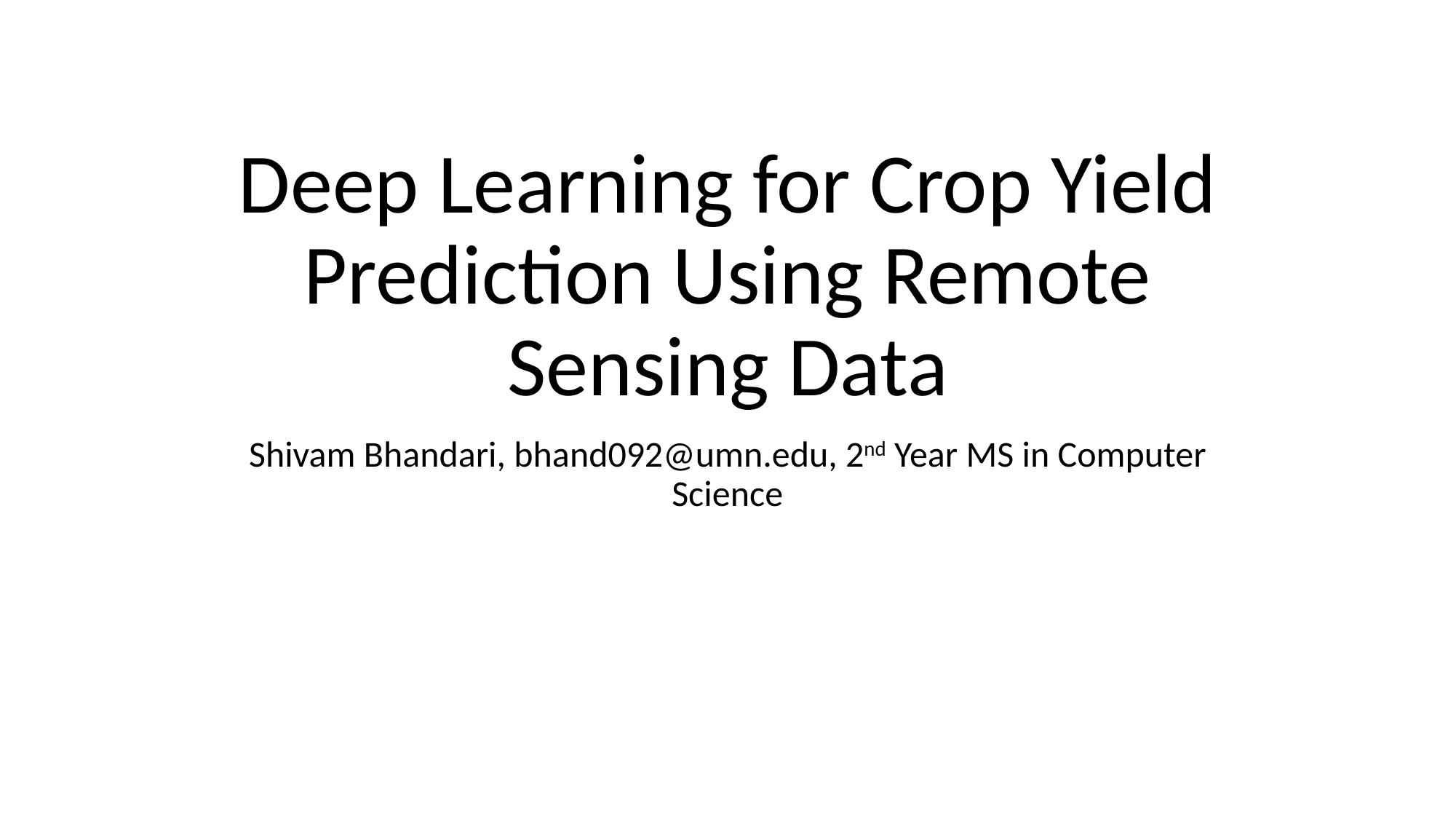

# Deep Learning for Crop Yield Prediction Using Remote Sensing Data
Shivam Bhandari, bhand092@umn.edu, 2nd Year MS in Computer Science